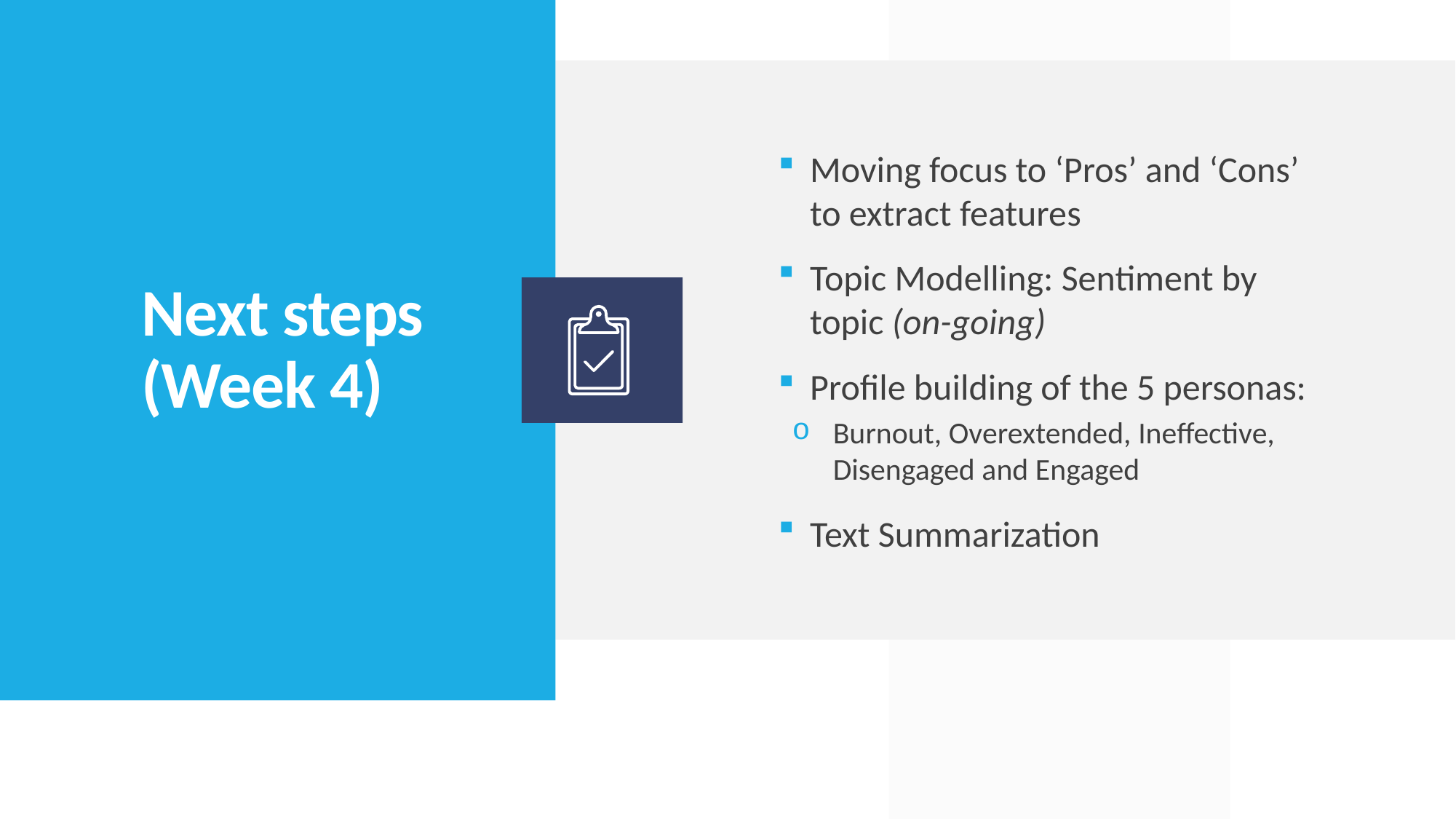

Moving focus to ‘Pros’ and ‘Cons’ to extract features
Topic Modelling: Sentiment by topic (on-going)
Profile building of the 5 personas:
Burnout, Overextended, Ineffective,     Disengaged and Engaged
Text Summarization
# Next steps (Week 4)